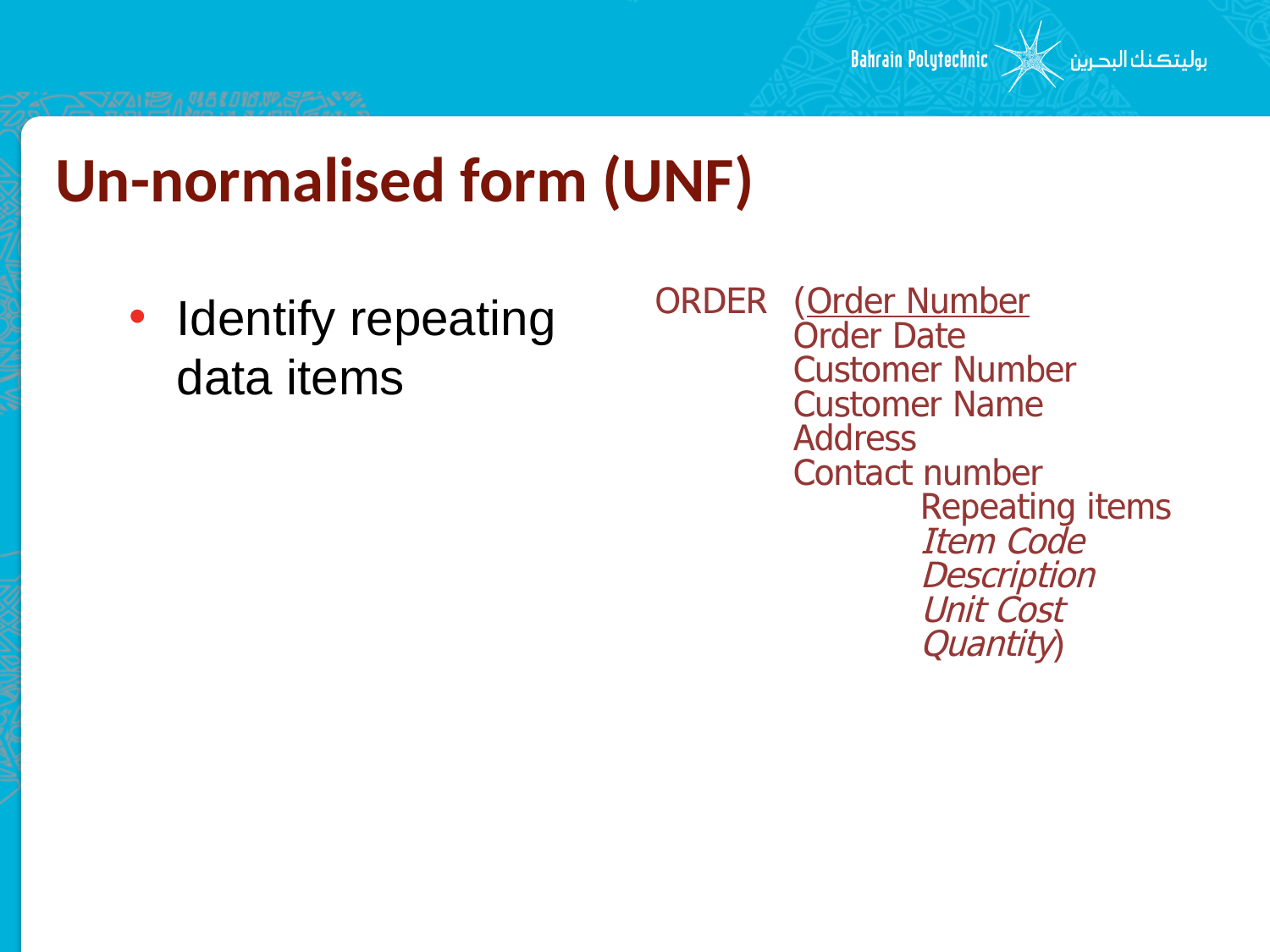

# Un-normalised form (UNF)
Identify repeating data items

| ORDER | (Order Number Order Date Customer Number Customer Name Address Contact number Repeating items Item Code Description Unit Cost Quantity) |
| --- | --- |